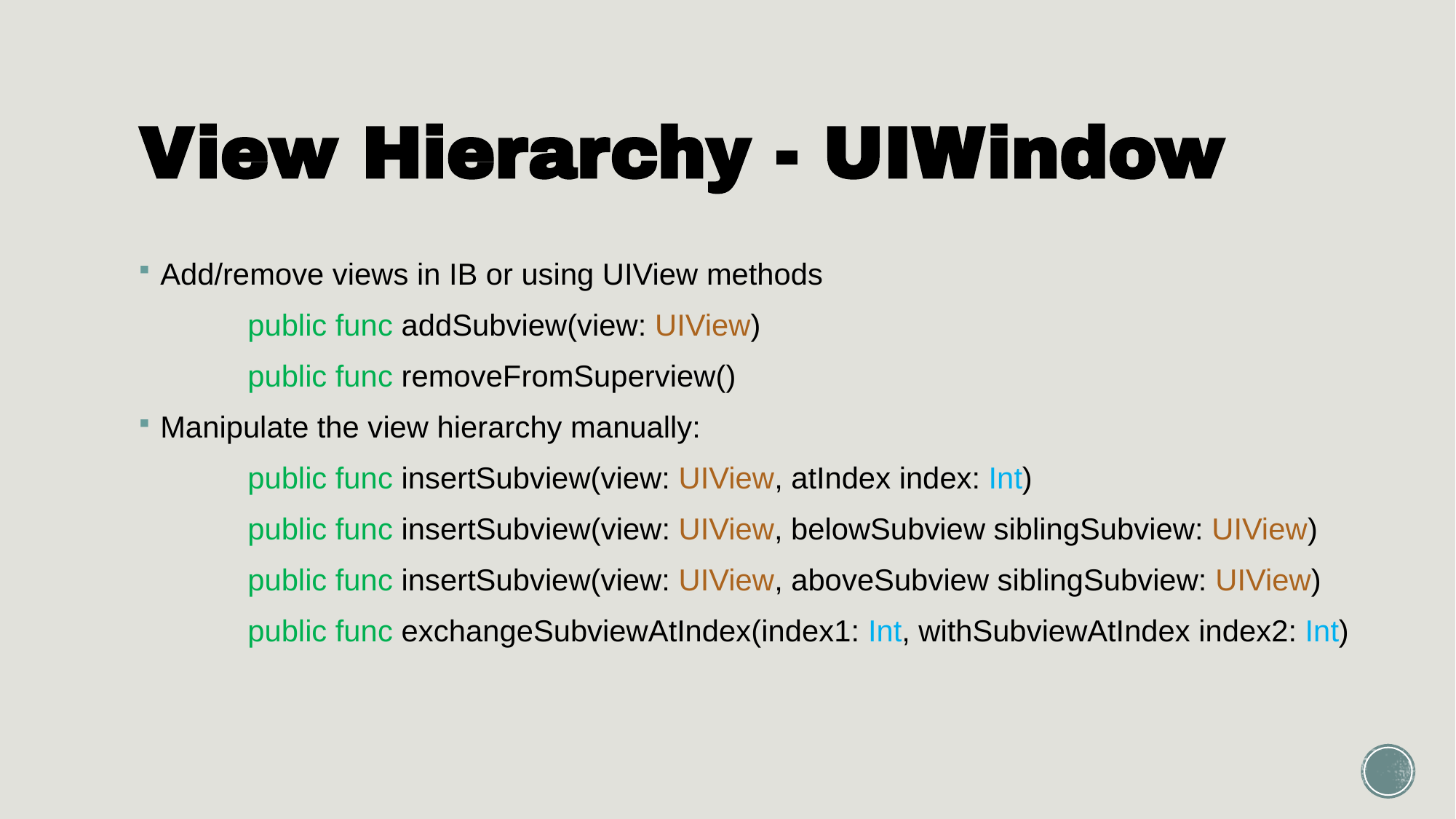

# View Hierarchy - UIWindow
Add/remove views in IB or using UIView methods
	public func addSubview(view: UIView)
	public func removeFromSuperview()
Manipulate the view hierarchy manually:
	public func insertSubview(view: UIView, atIndex index: Int)
	public func insertSubview(view: UIView, belowSubview siblingSubview: UIView)
	public func insertSubview(view: UIView, aboveSubview siblingSubview: UIView)
	public func exchangeSubviewAtIndex(index1: Int, withSubviewAtIndex index2: Int)